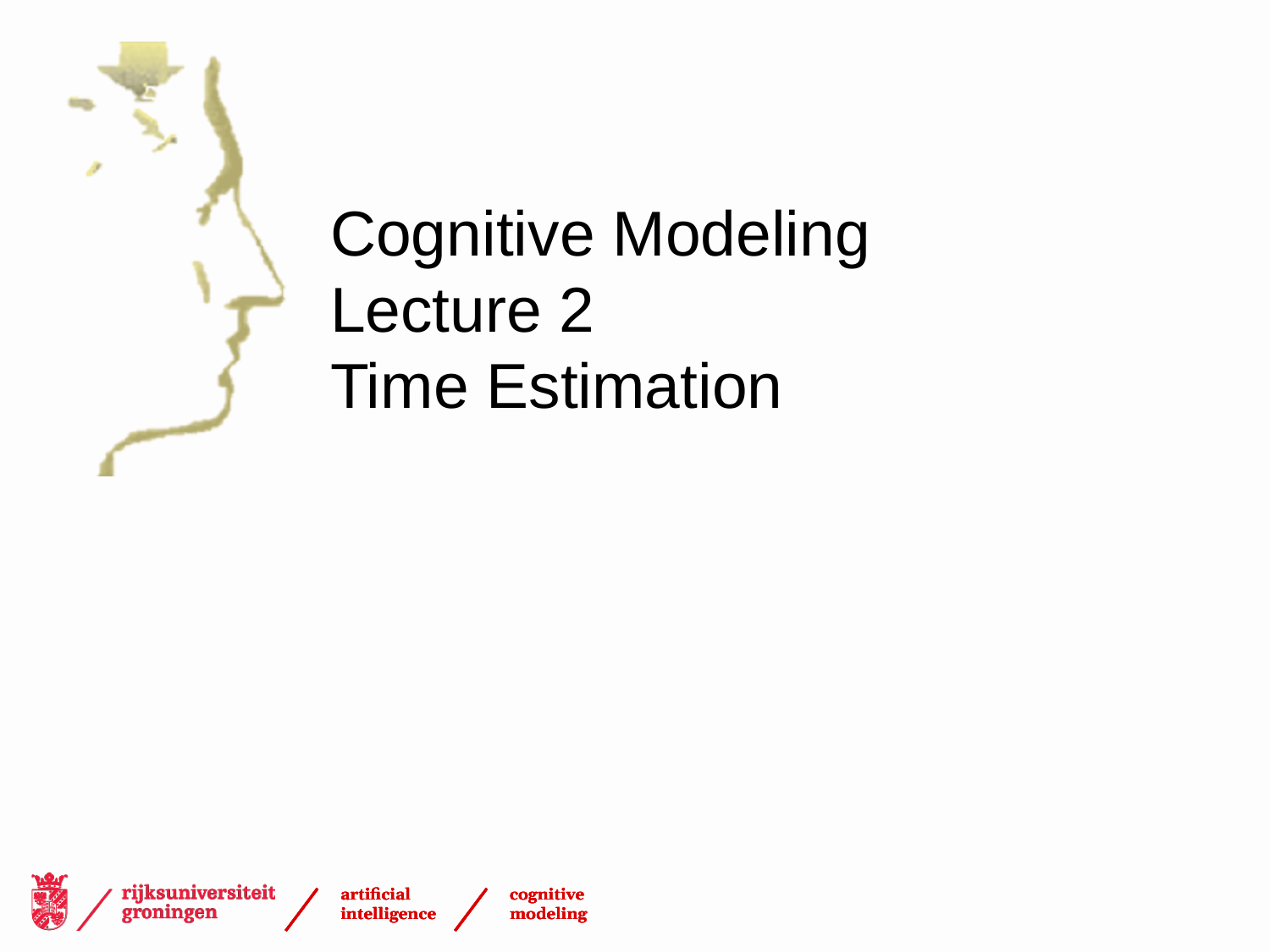

# Cognitive Modeling Lecture 2 Time Estimation